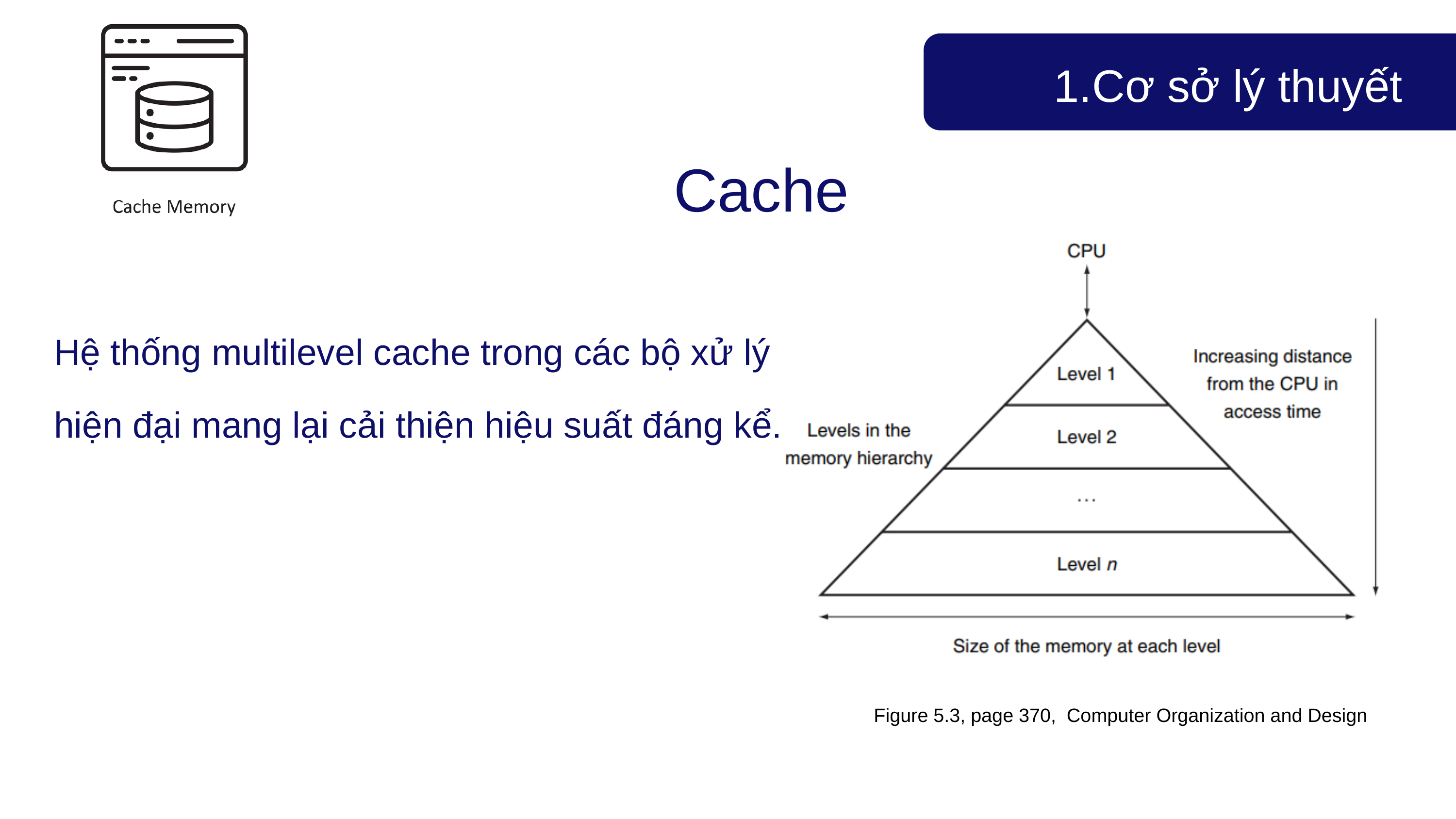

Cơ sở lý thuyết
Cache

Hệ thống multilevel cache trong các bộ xử lý hiện đại mang lại cải thiện hiệu suất đáng kể.
Figure 5.3, page 370,  Computer Organization and Design